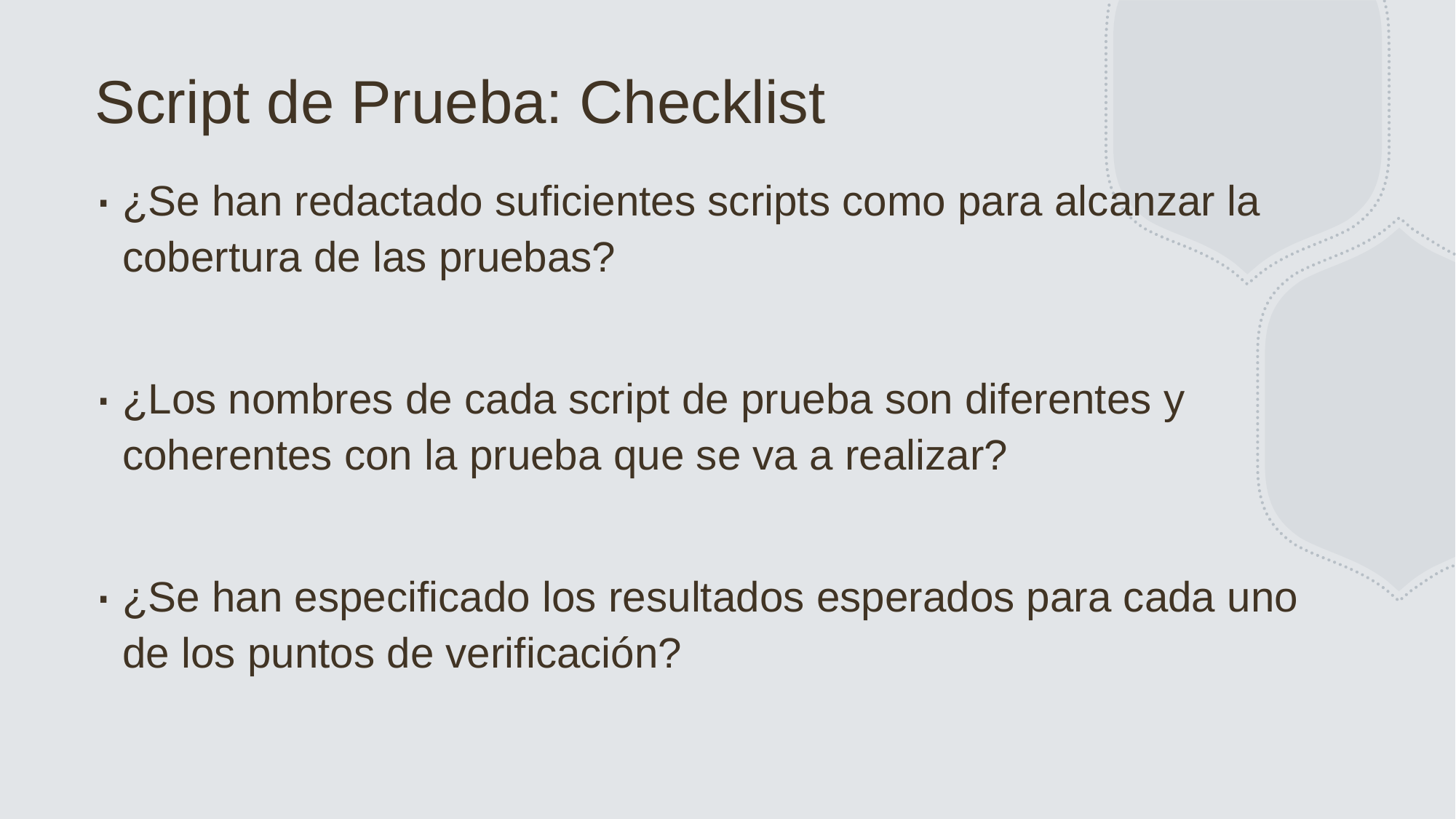

# Script de Prueba: Checklist
¿Se han redactado suficientes scripts como para alcanzar la cobertura de las pruebas?

¿Los nombres de cada script de prueba son diferentes y coherentes con la prueba que se va a realizar?

¿Se han especificado los resultados esperados para cada uno de los puntos de verificación?